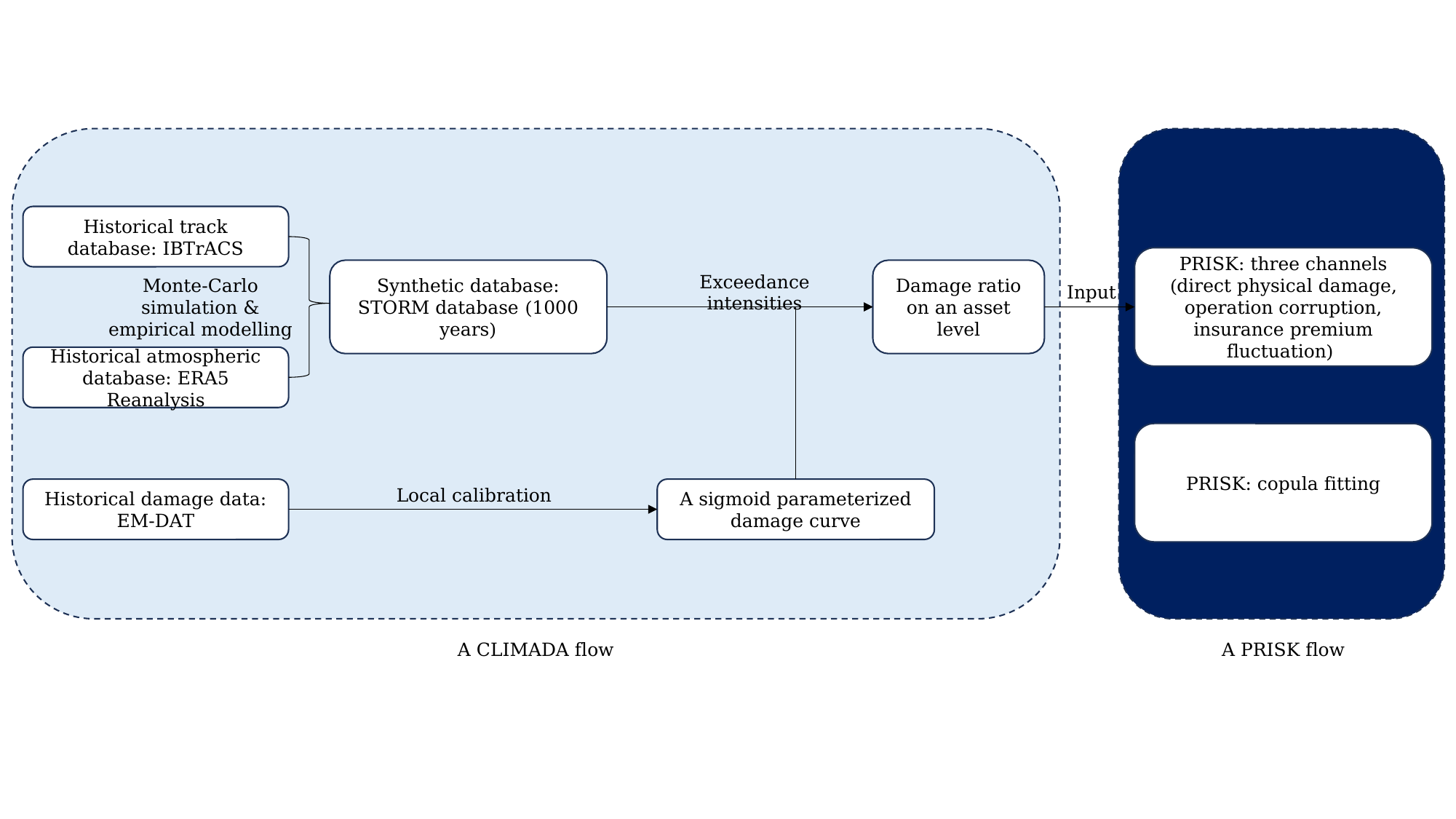

Historical track database: IBTrACS

PRISK: three channels
(direct physical damage, operation corruption, insurance premium fluctuation)
Damage ratio on an asset level
Synthetic database: STORM database (1000 years)
Exceedance intensities
Input
Monte-Carlo simulation & empirical modelling
Historical atmospheric database: ERA5 Reanalysis
PRISK: copula fitting
Local calibration
Historical damage data:
EM-DAT
A sigmoid parameterized damage curve
A CLIMADA flow
A PRISK flow